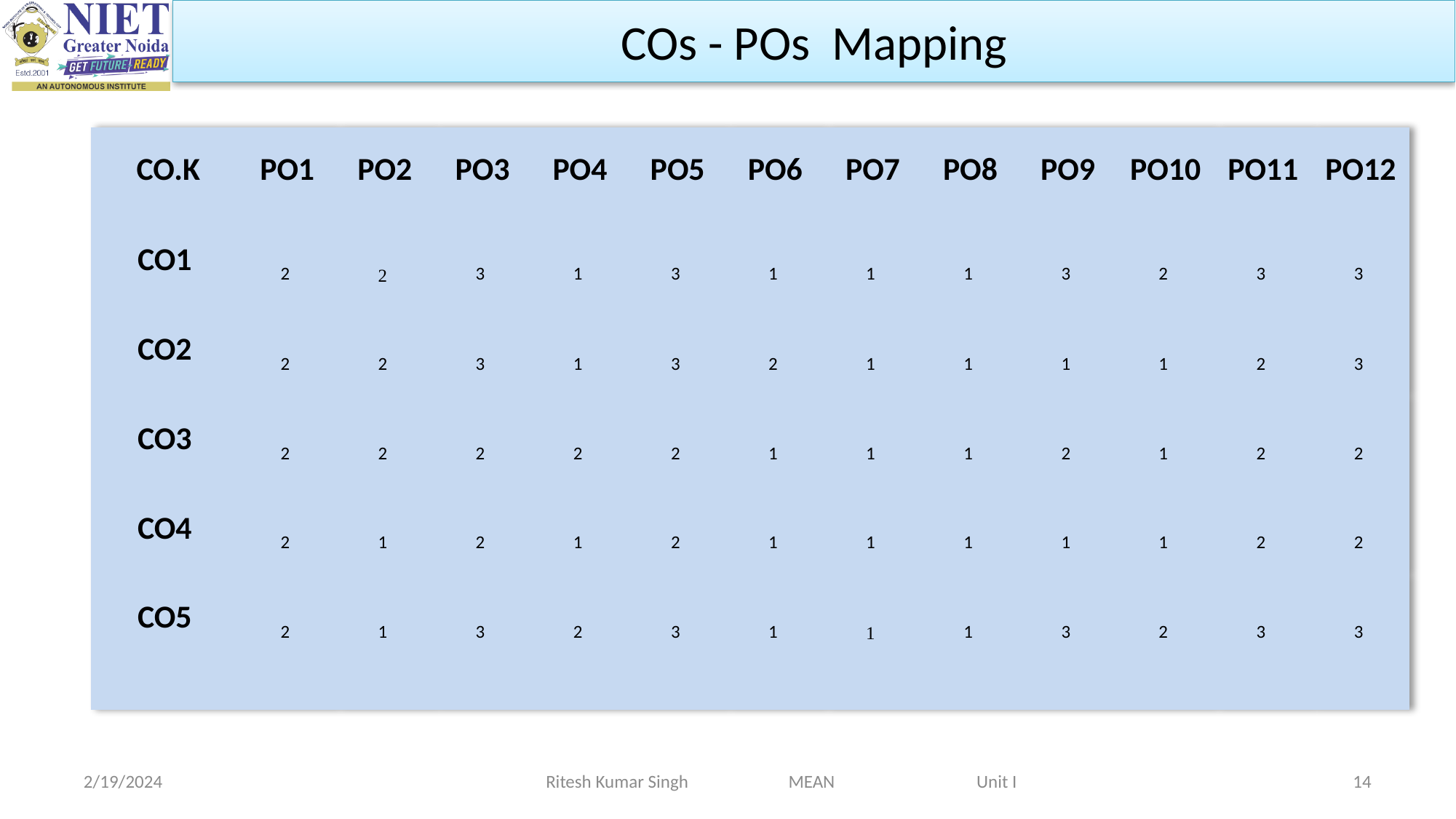

COs - POs  Mapping
| CO.K | PO1 | PO2 | PO3 | PO4 | PO5 | PO6 | PO7 | PO8 | PO9 | PO10 | PO11 | PO12 |
| --- | --- | --- | --- | --- | --- | --- | --- | --- | --- | --- | --- | --- |
| CO1 | 2 | 2 | 3 | 1 | 3 | 1 | 1 | 1 | 3 | 2 | 3 | 3 |
| CO2 | 2 | 2 | 3 | 1 | 3 | 2 | 1 | 1 | 1 | 1 | 2 | 3 |
| CO3 | 2 | 2 | 2 | 2 | 2 | 1 | 1 | 1 | 2 | 1 | 2 | 2 |
| CO4 | 2 | 1 | 2 | 1 | 2 | 1 | 1 | 1 | 1 | 1 | 2 | 2 |
| CO5 | 2 | 1 | 3 | 2 | 3 | 1 | 1 | 1 | 3 | 2 | 3 | 3 |
|  |  |  |  |  |  |  |  |  |  |  |  |  |
Ritesh Kumar Singh                        MEAN                                  Unit I
2/19/2024
14